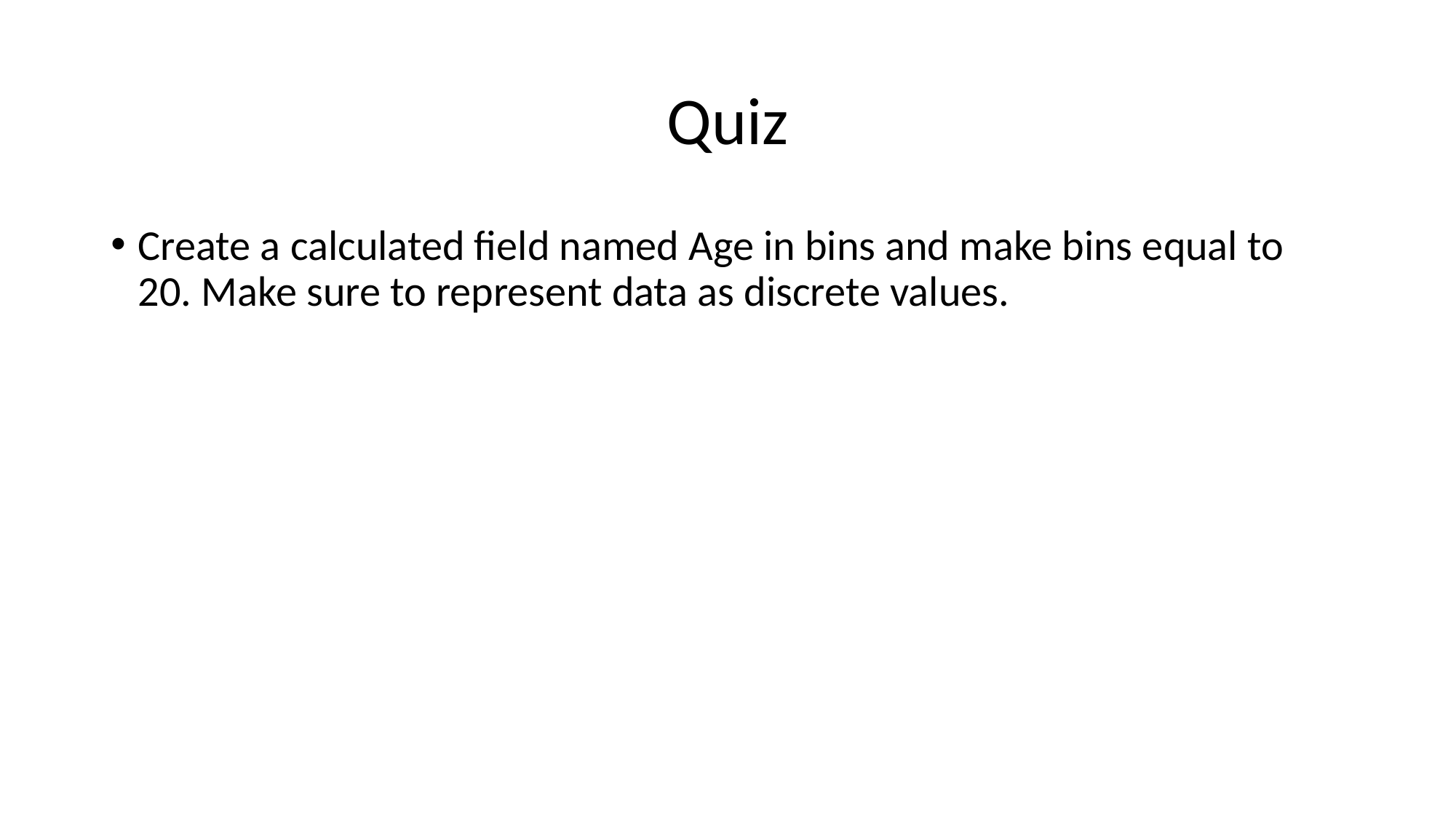

# Quiz
Create a calculated field named Age in bins and make bins equal to 20. Make sure to represent data as discrete values.